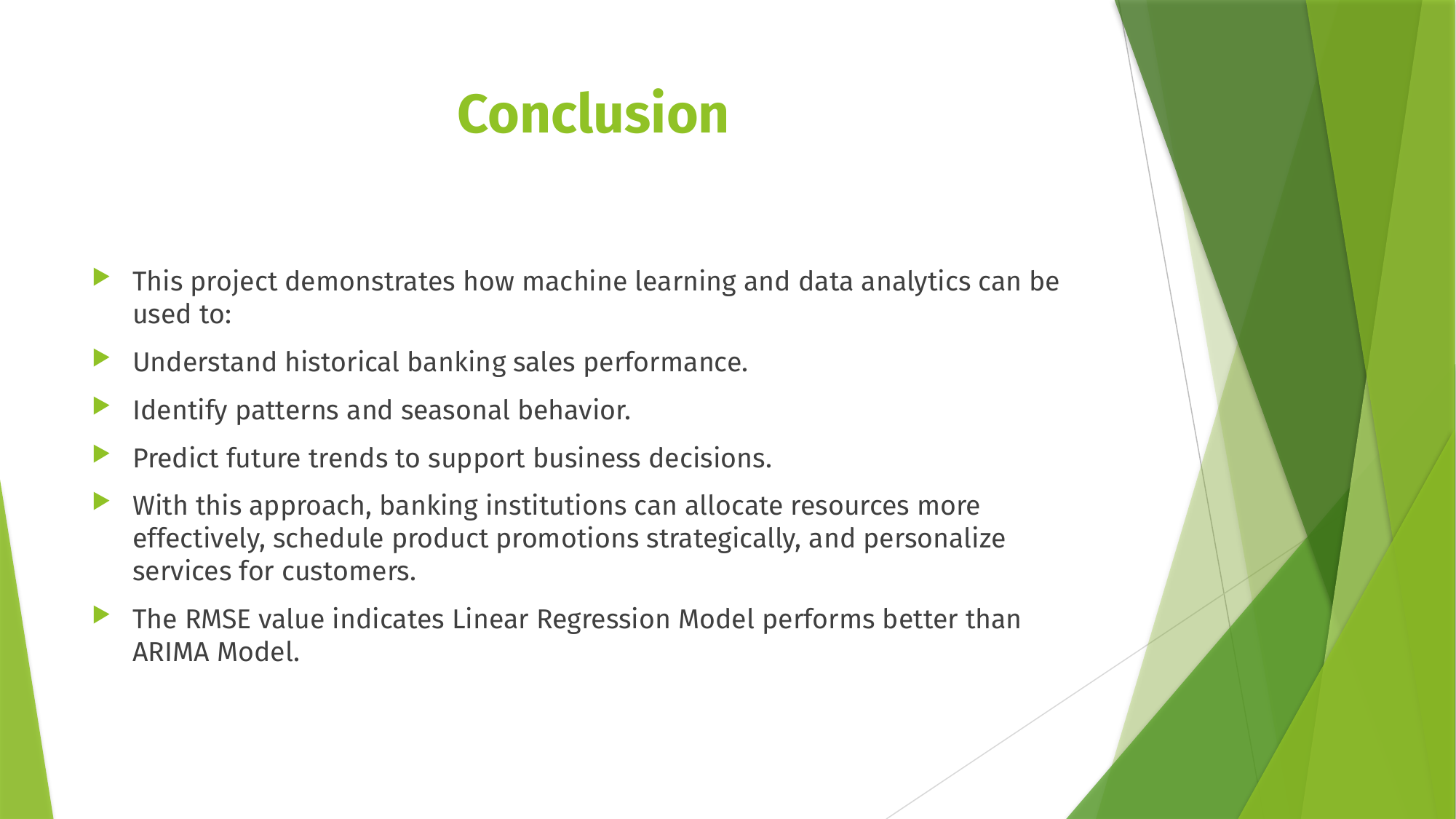

# Conclusion
This project demonstrates how machine learning and data analytics can be used to:
Understand historical banking sales performance.
Identify patterns and seasonal behavior.
Predict future trends to support business decisions.
With this approach, banking institutions can allocate resources more effectively, schedule product promotions strategically, and personalize services for customers.
The RMSE value indicates Linear Regression Model performs better than ARIMA Model.